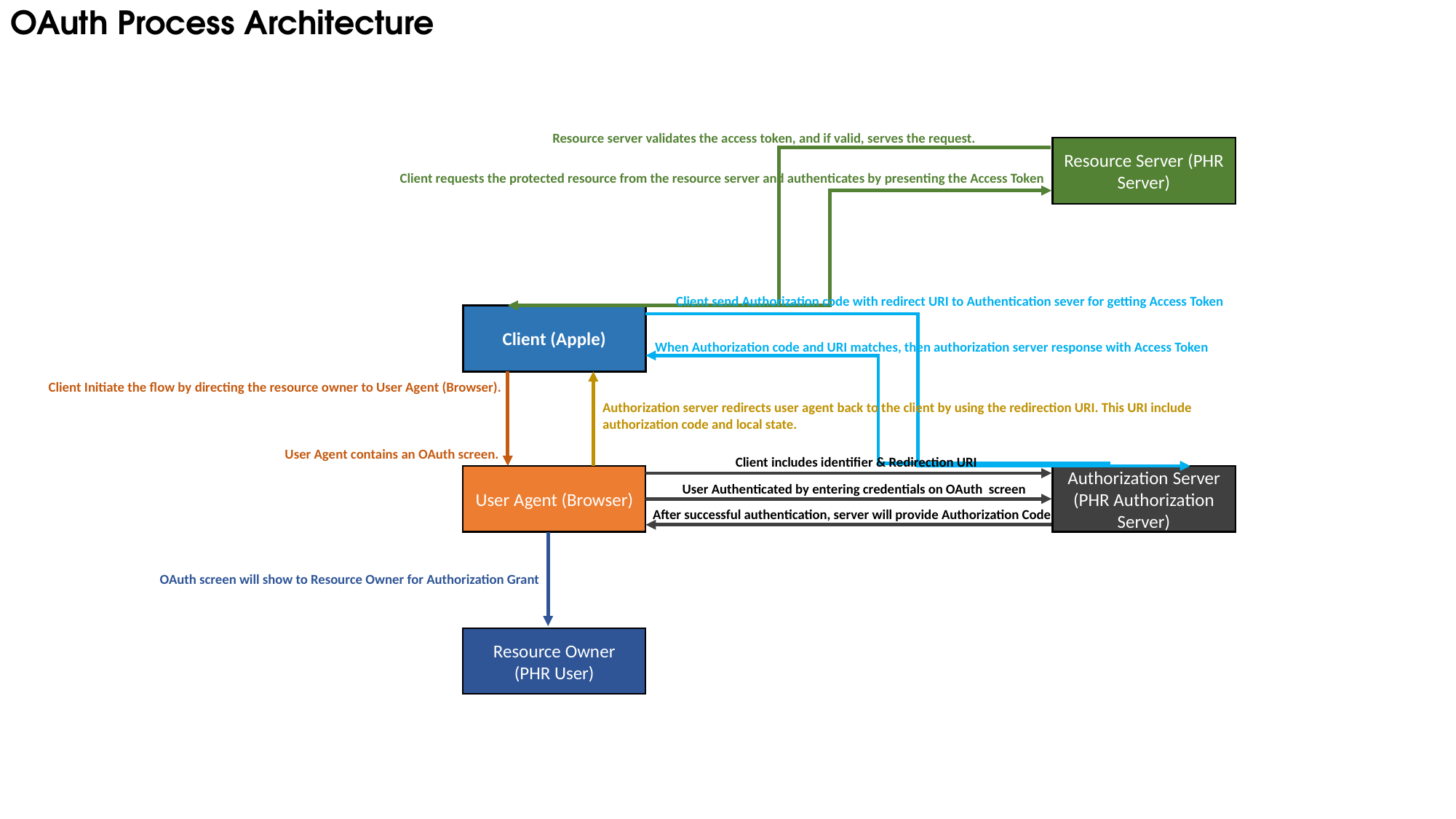

OAuth Process Architecture
Resource server validates the access token, and if valid, serves the request.
Resource Server (PHR Server)
Client requests the protected resource from the resource server and authenticates by presenting the Access Token
Client send Authorization code with redirect URI to Authentication sever for getting Access Token
Client (Apple)
When Authorization code and URI matches, then authorization server response with Access Token
Client Initiate the flow by directing the resource owner to User Agent (Browser).
Authorization server redirects user agent back to the client by using the redirection URI. This URI include
authorization code and local state.
User Agent contains an OAuth screen.
Client includes identifier & Redirection URI
User Agent (Browser)
Authorization Server (PHR Authorization Server)
User Authenticated by entering credentials on OAuth  screen
After successful authentication, server will provide Authorization Code
OAuth screen will show to Resource Owner for Authorization Grant
Resource Owner (PHR User)